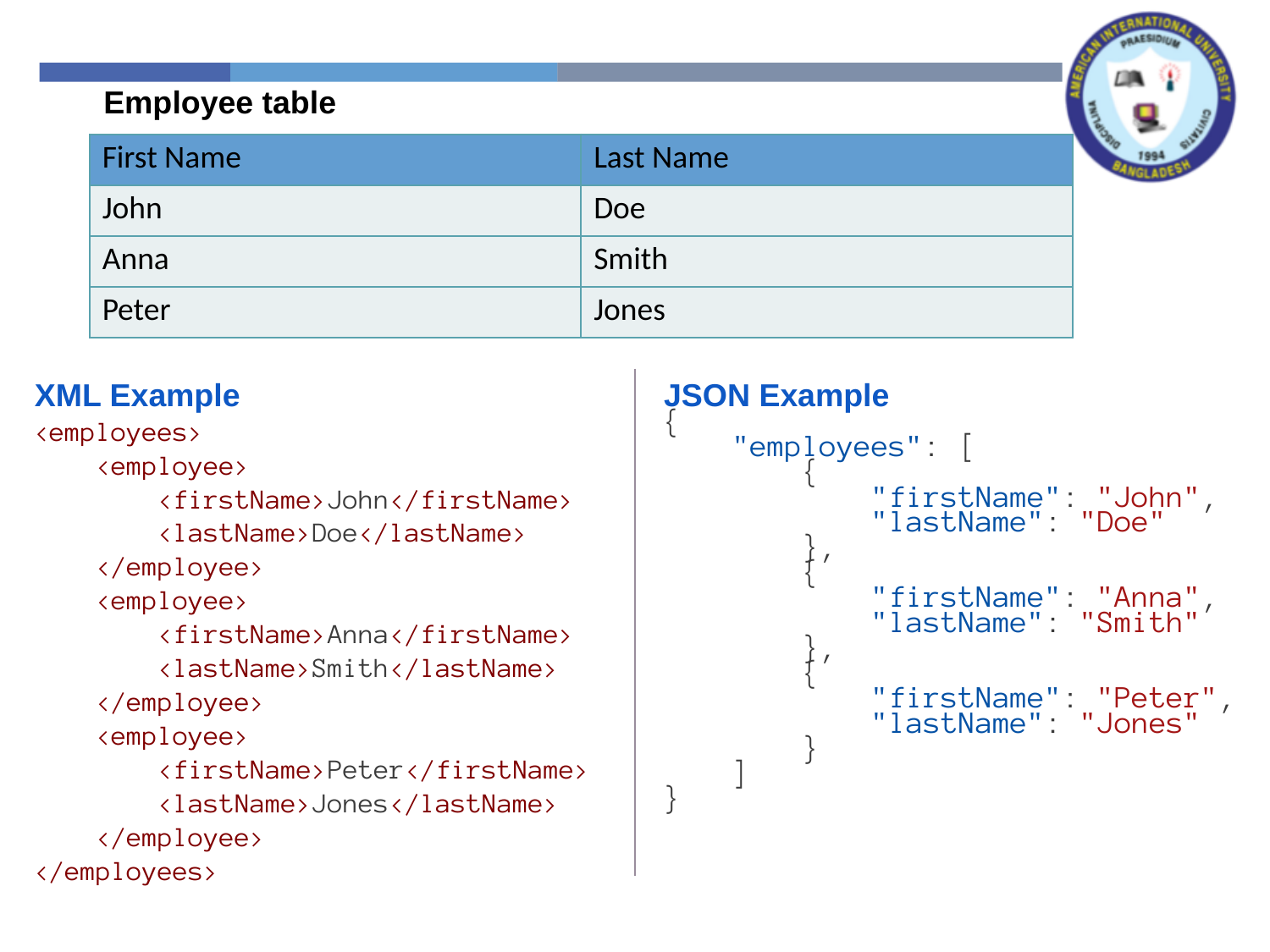

Employee table
| First Name | Last Name |
| --- | --- |
| John | Doe |
| Anna | Smith |
| Peter | Jones |
XML Example
<employees>
    <employee>
        <firstName>John</firstName>
        <lastName>Doe</lastName>
    </employee>
    <employee>
        <firstName>Anna</firstName>
        <lastName>Smith</lastName>
    </employee>
    <employee>
        <firstName>Peter</firstName>
        <lastName>Jones</lastName>
    </employee>
</employees>
JSON Example
{
    "employees": [
        {
            "firstName": "John",
            "lastName": "Doe"
        },
        {
            "firstName": "Anna",
            "lastName": "Smith"
        },
        {
            "firstName": "Peter",
            "lastName": "Jones"
        }
    ]
}